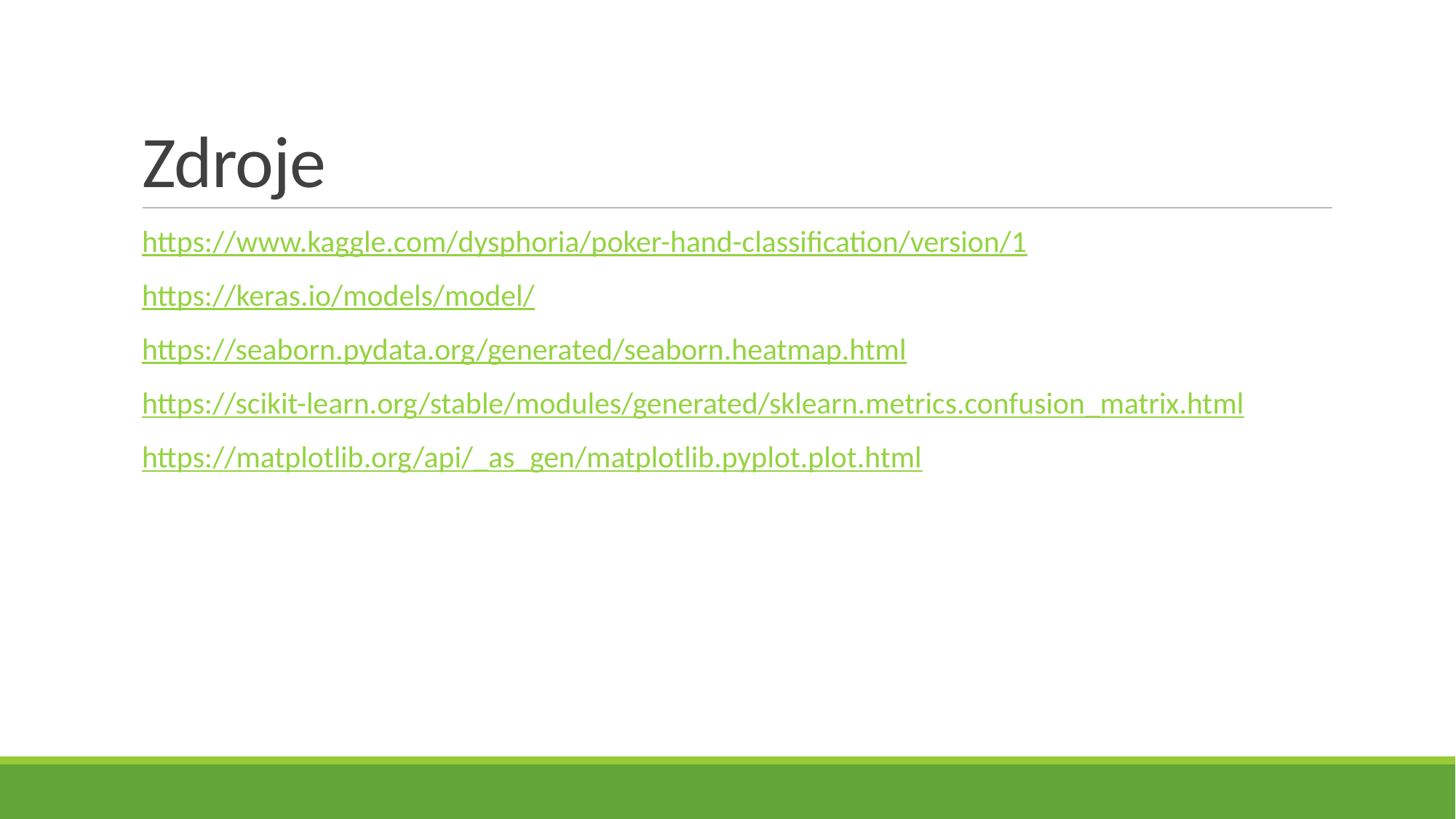

# Zdroje
https://www.kaggle.com/dysphoria/poker-hand-classification/version/1
https://keras.io/models/model/
https://seaborn.pydata.org/generated/seaborn.heatmap.html
https://scikit-learn.org/stable/modules/generated/sklearn.metrics.confusion_matrix.html
https://matplotlib.org/api/_as_gen/matplotlib.pyplot.plot.html